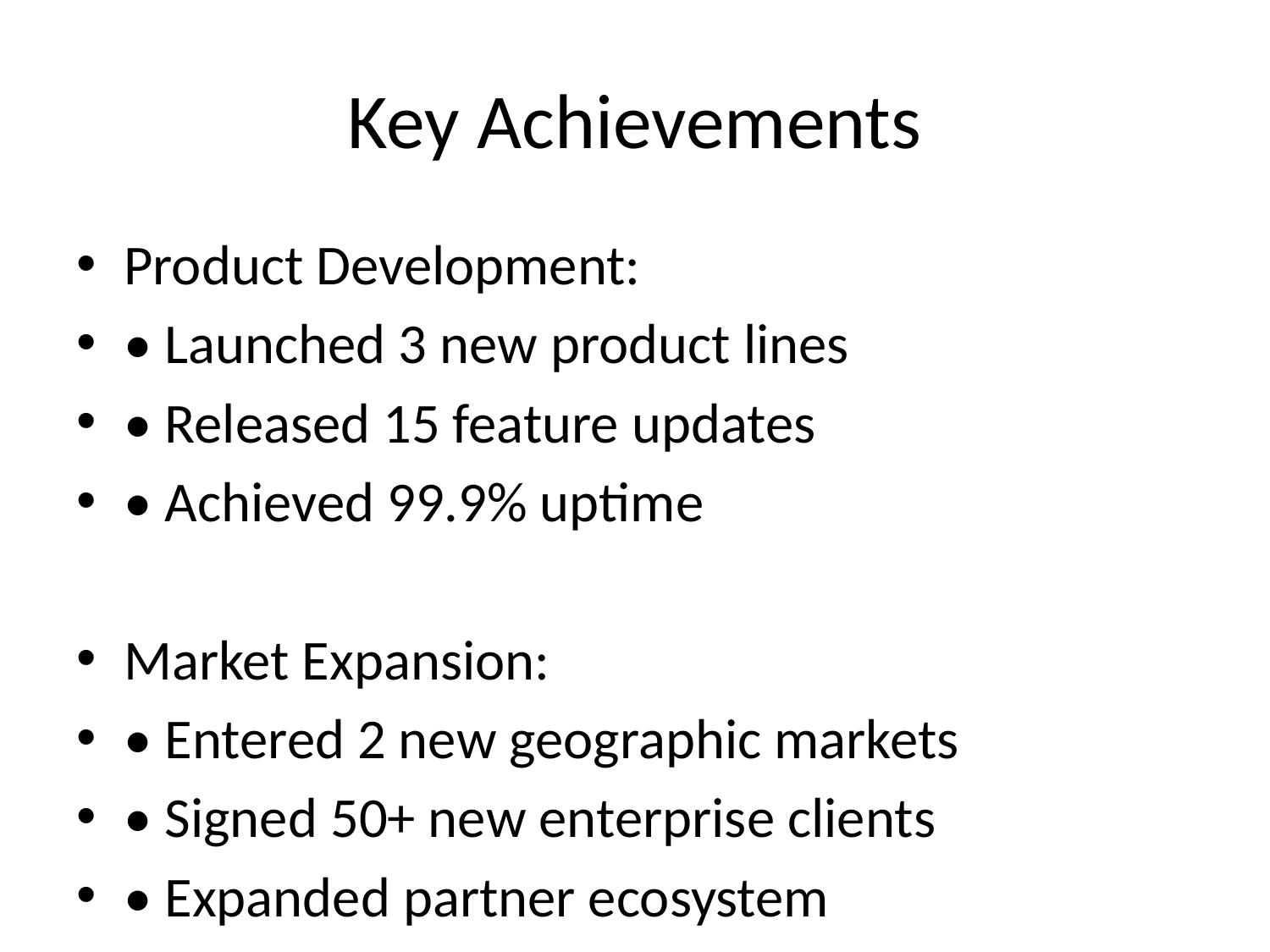

# Key Achievements
Product Development:
• Launched 3 new product lines
• Released 15 feature updates
• Achieved 99.9% uptime

Market Expansion:
• Entered 2 new geographic markets
• Signed 50+ new enterprise clients
• Expanded partner ecosystem

Team Growth:
• Hired 25 new team members
• Achieved 4.2/5 employee satisfaction
• Implemented new training programs